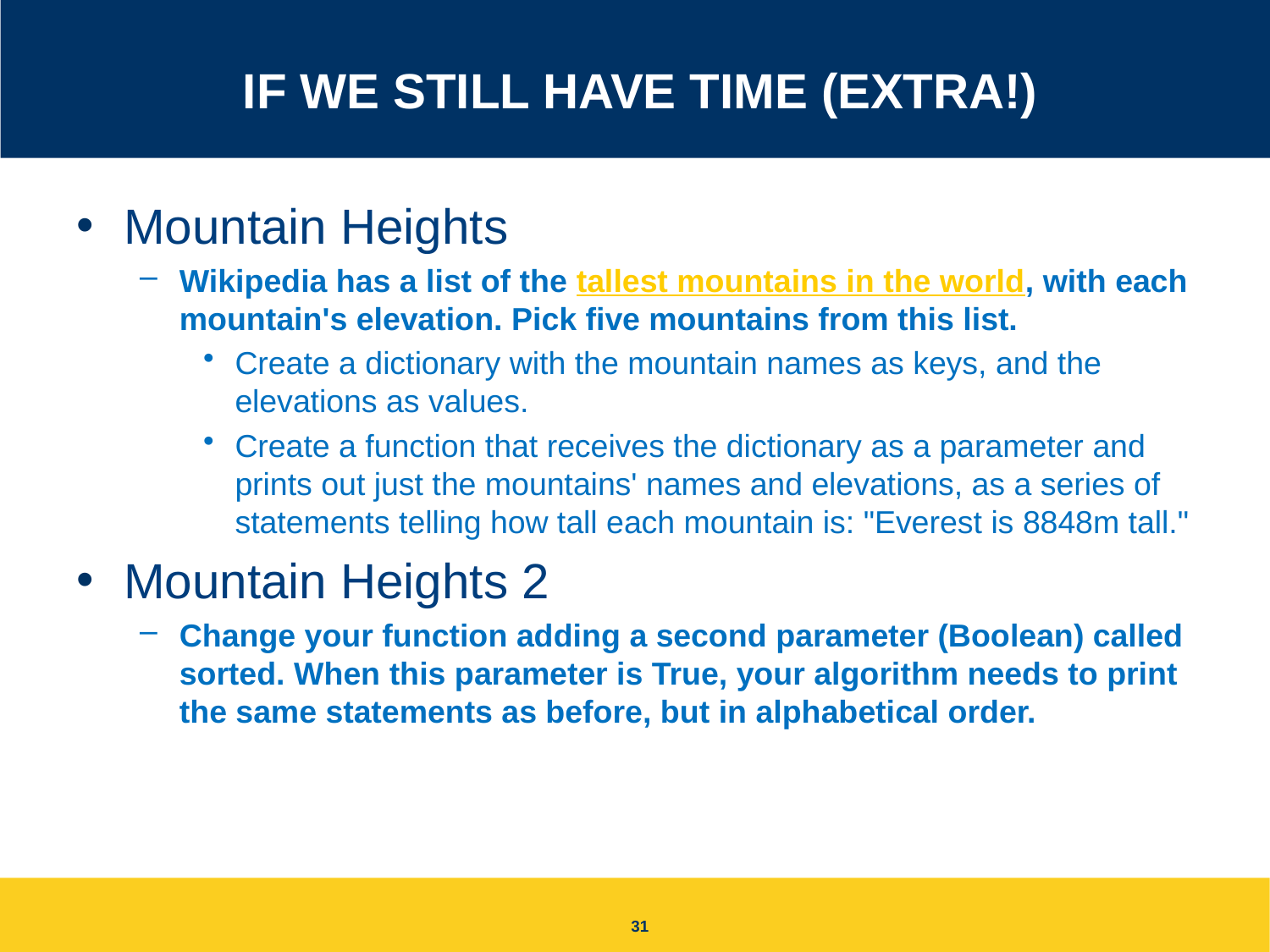

# If we still have time (Extra!)
Mountain Heights
Wikipedia has a list of the tallest mountains in the world, with each mountain's elevation. Pick five mountains from this list.
Create a dictionary with the mountain names as keys, and the elevations as values.
Create a function that receives the dictionary as a parameter and prints out just the mountains' names and elevations, as a series of statements telling how tall each mountain is: "Everest is 8848m tall."
Mountain Heights 2
Change your function adding a second parameter (Boolean) called sorted. When this parameter is True, your algorithm needs to print the same statements as before, but in alphabetical order.
31